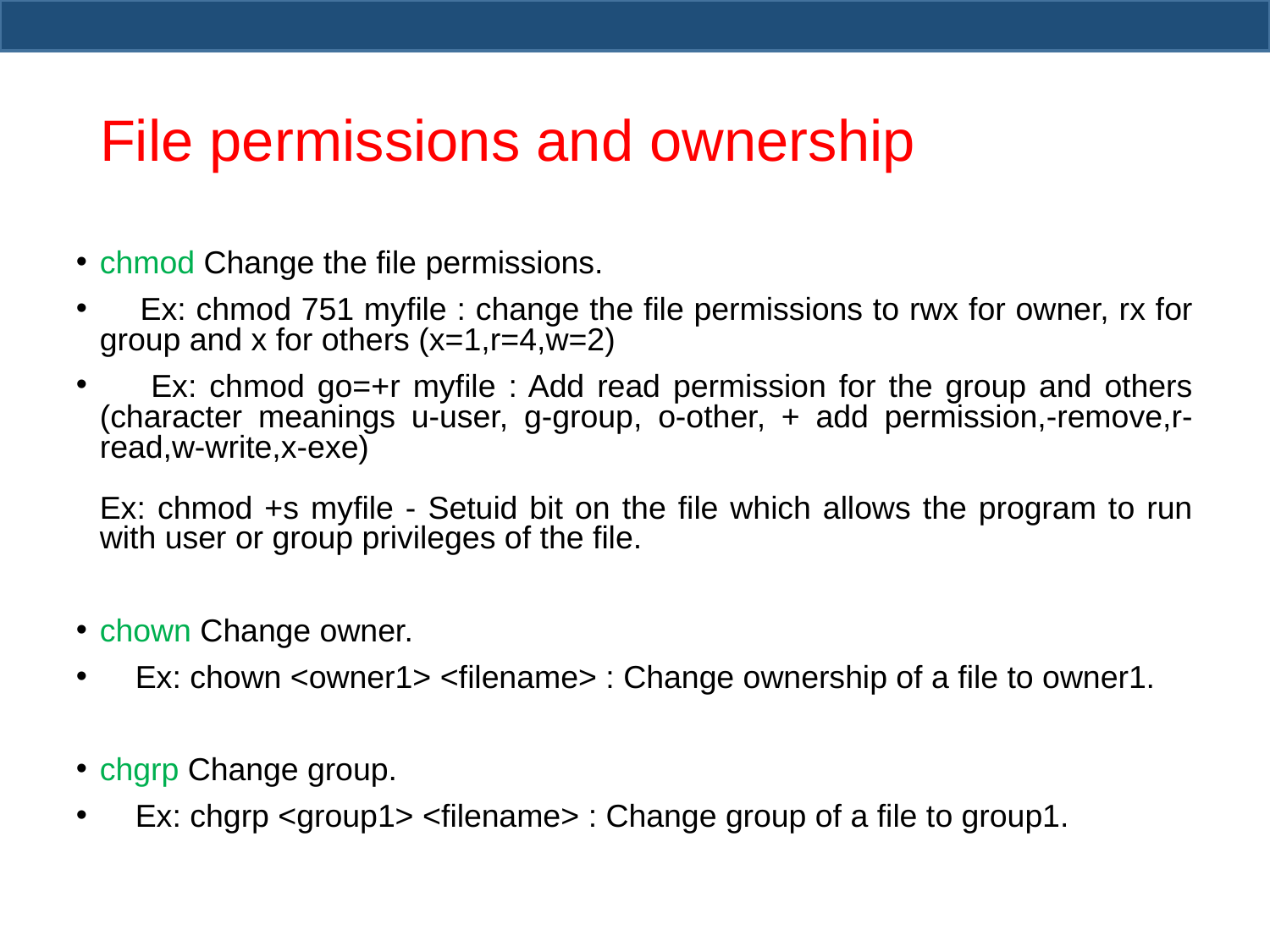

# File permissions and ownership
chmod Change the file permissions.
    Ex: chmod 751 myfile : change the file permissions to rwx for owner, rx for group and x for others (x=1,r=4,w=2)
    Ex: chmod go=+r myfile : Add read permission for the group and others (character meanings u-user, g-group, o-other, + add permission,-remove,r-read,w-write,x-exe)
Ex: chmod +s myfile - Setuid bit on the file which allows the program to run with user or group privileges of the file.

chown Change owner.
    Ex: chown <owner1> <filename> : Change ownership of a file to owner1.

chgrp Change group.
    Ex: chgrp <group1> <filename> : Change group of a file to group1.